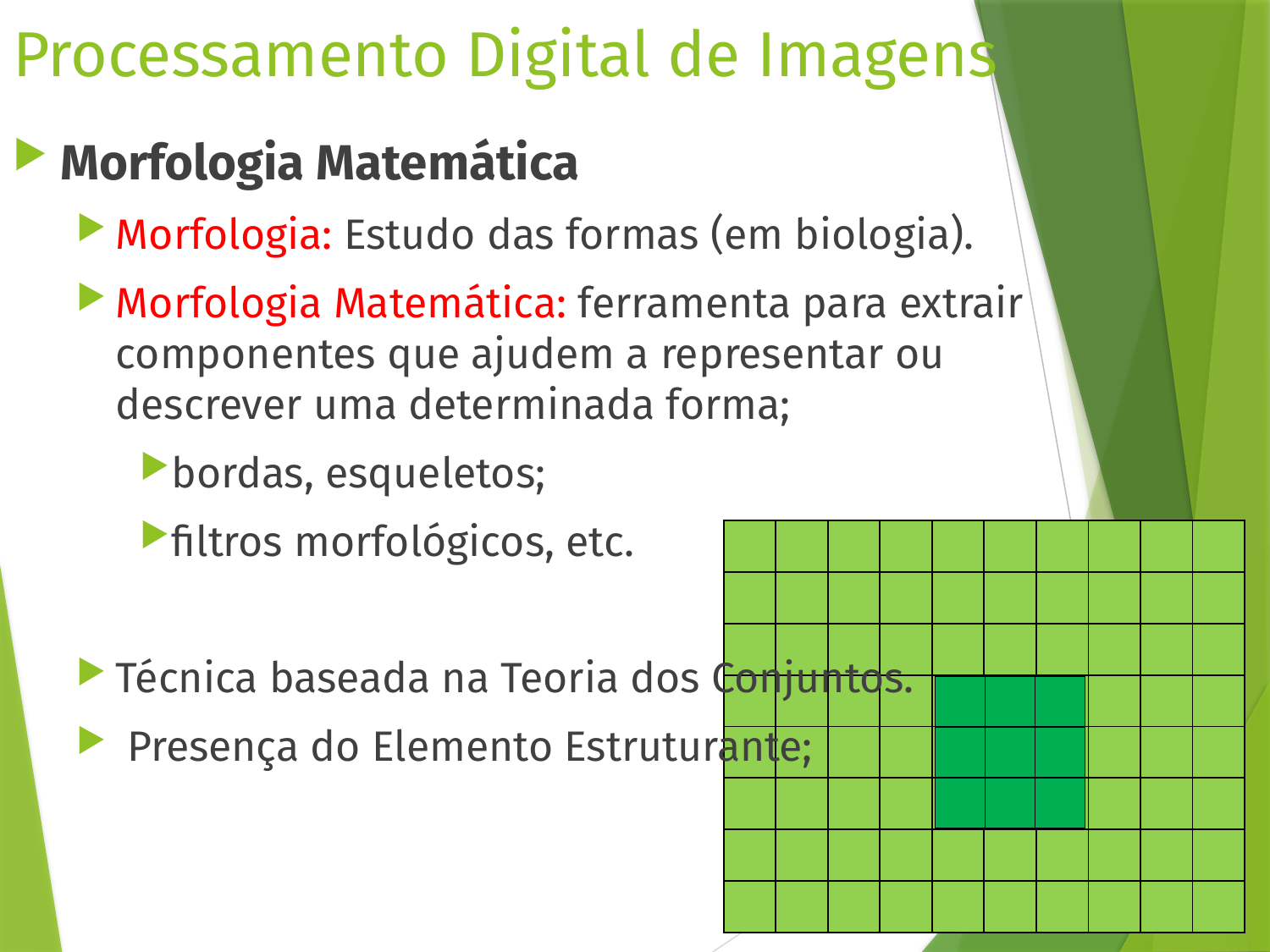

# Processamento Digital de Imagens
Morfologia Matemática
Morfologia: Estudo das formas (em biologia).
Morfologia Matemática: ferramenta para extrair componentes que ajudem a representar ou descrever uma determinada forma;
bordas, esqueletos;
filtros morfológicos, etc.

Técnica baseada na Teoria dos Conjuntos.
 Presença do Elemento Estruturante;

|  |  |  |  |  |  |  |  |  |  |
| --- | --- | --- | --- | --- | --- | --- | --- | --- | --- |
|  |  |  |  |  |  |  |  |  |  |
|  |  |  |  |  |  |  |  |  |  |
|  |  |  |  |  |  |  |  |  |  |
|  |  |  |  |  |  |  |  |  |  |
|  |  |  |  |  |  |  |  |  |  |
|  |  |  |  |  |  |  |  |  |  |
|  |  |  |  |  |  |  |  |  |  |
|  |  |  |
| --- | --- | --- |
|  |  |  |
|  |  |  |